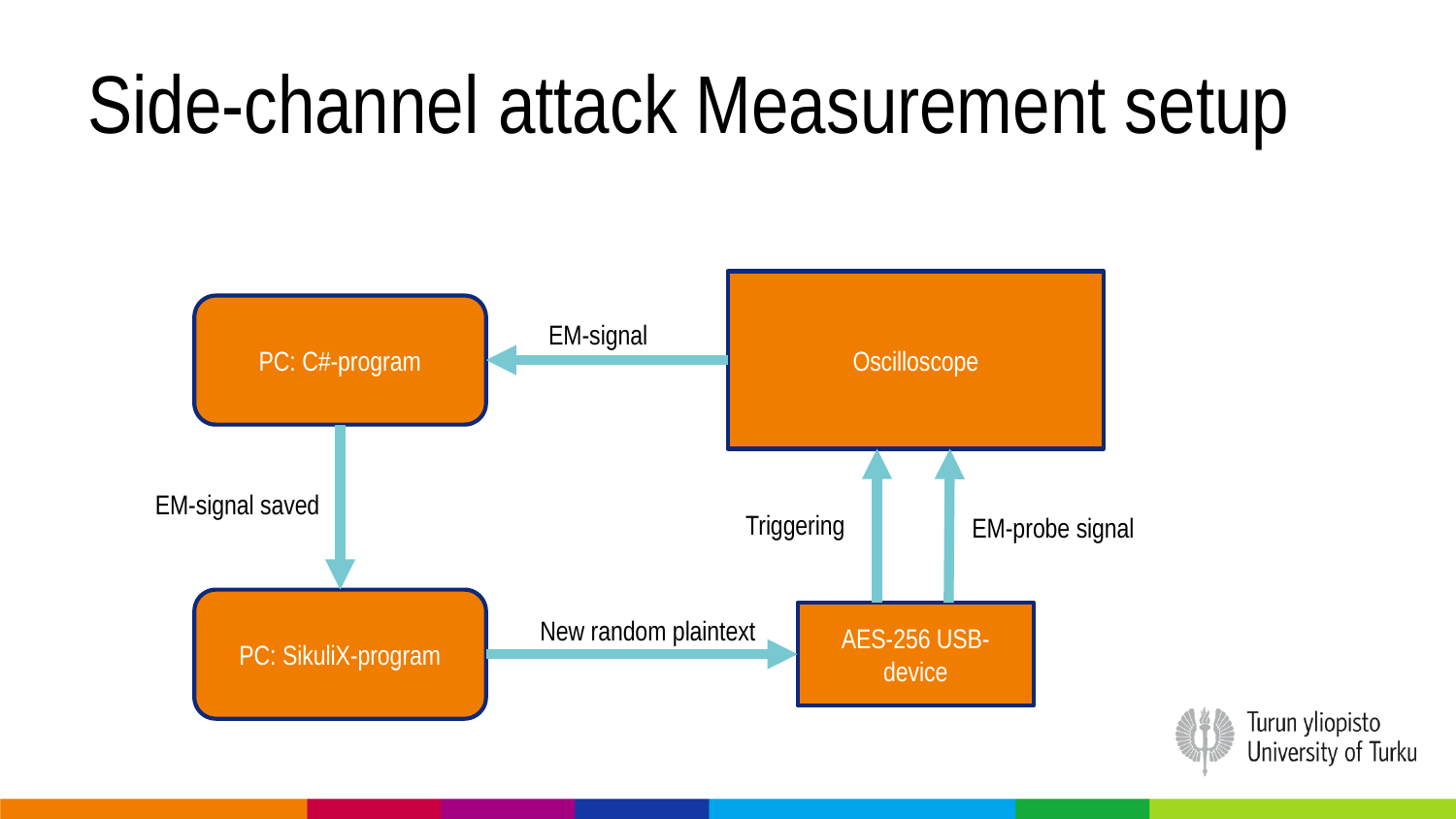

# Side-channel attack Measurement setup
Oscilloscope
PC: C#-program
EM-signal
EM-signal saved
Triggering
EM-probe signal
PC: SikuliX-program
AES-256 USB-device
New random plaintext